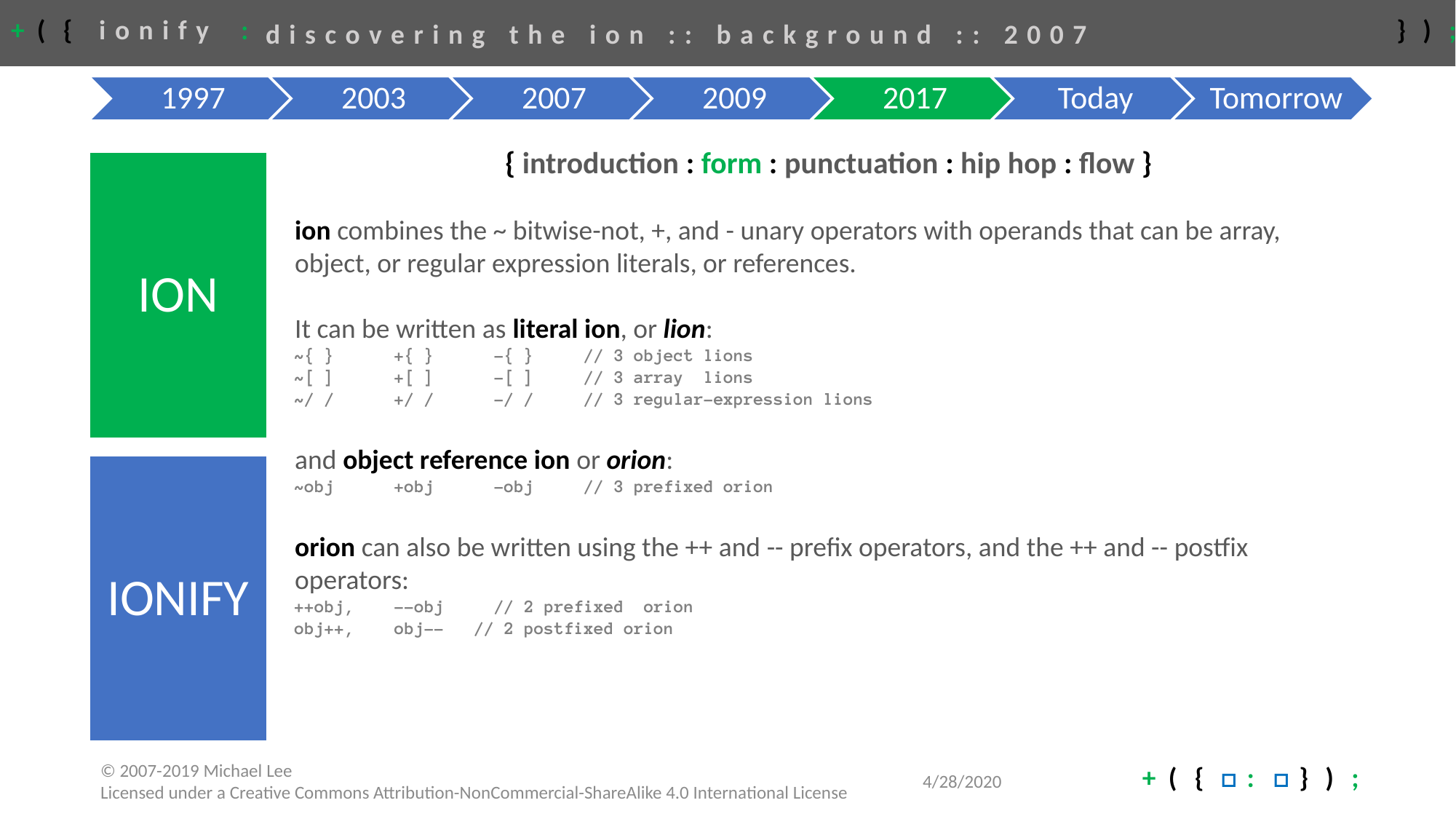

# discovering the ion :: background :: 2007
1997
2003
2007
2009
2017
Today
Tomorrow
{ introduction : form : punctuation : hip hop : flow }

ion combines the ~ bitwise-not, +, and - unary operators with operands that can be array, object, or regular expression literals, or references.

It can be written as literal ion, or lion:
~{ }      +{ }      -{ }     // 3 object lions
~[ ]      +[ ]      -[ ]     // 3 array  lions
~/ /      +/ /      -/ /     // 3 regular-expression lions

and object reference ion or orion:
~obj      +obj      -obj     // 3 prefixed orion

orion can also be written using the ++ and -- prefix operators, and the ++ and -- postfix operators:
++obj,    --obj     // 2 prefixed  orion
obj++,    obj--   // 2 postfixed orion
ION
IONIFY
4/28/2020
© 2007-2019 Michael Lee
Licensed under a Creative Commons Attribution-NonCommercial-ShareAlike 4.0 International License